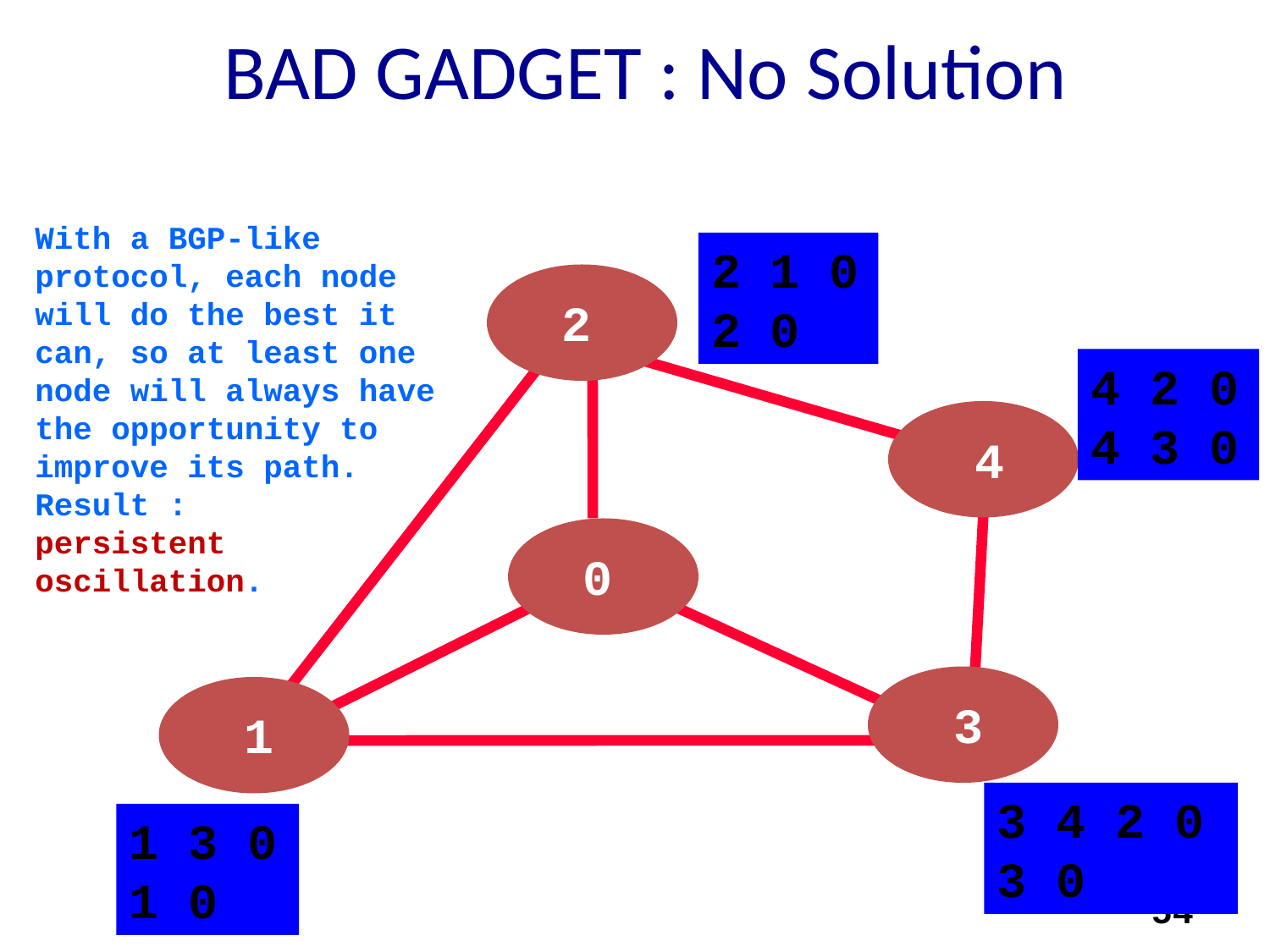

# BAD GADGET : No Solution
With a BGP-like
protocol, each node
will do the best it
can, so at least one
node will always have
the opportunity to
improve its path.
Result :
persistent
oscillation.
2 1 0
2 0

2

4 2 0
4 3 0

4

0

3
1

3 4 2 0
3 0
1 3 0
1 0
54